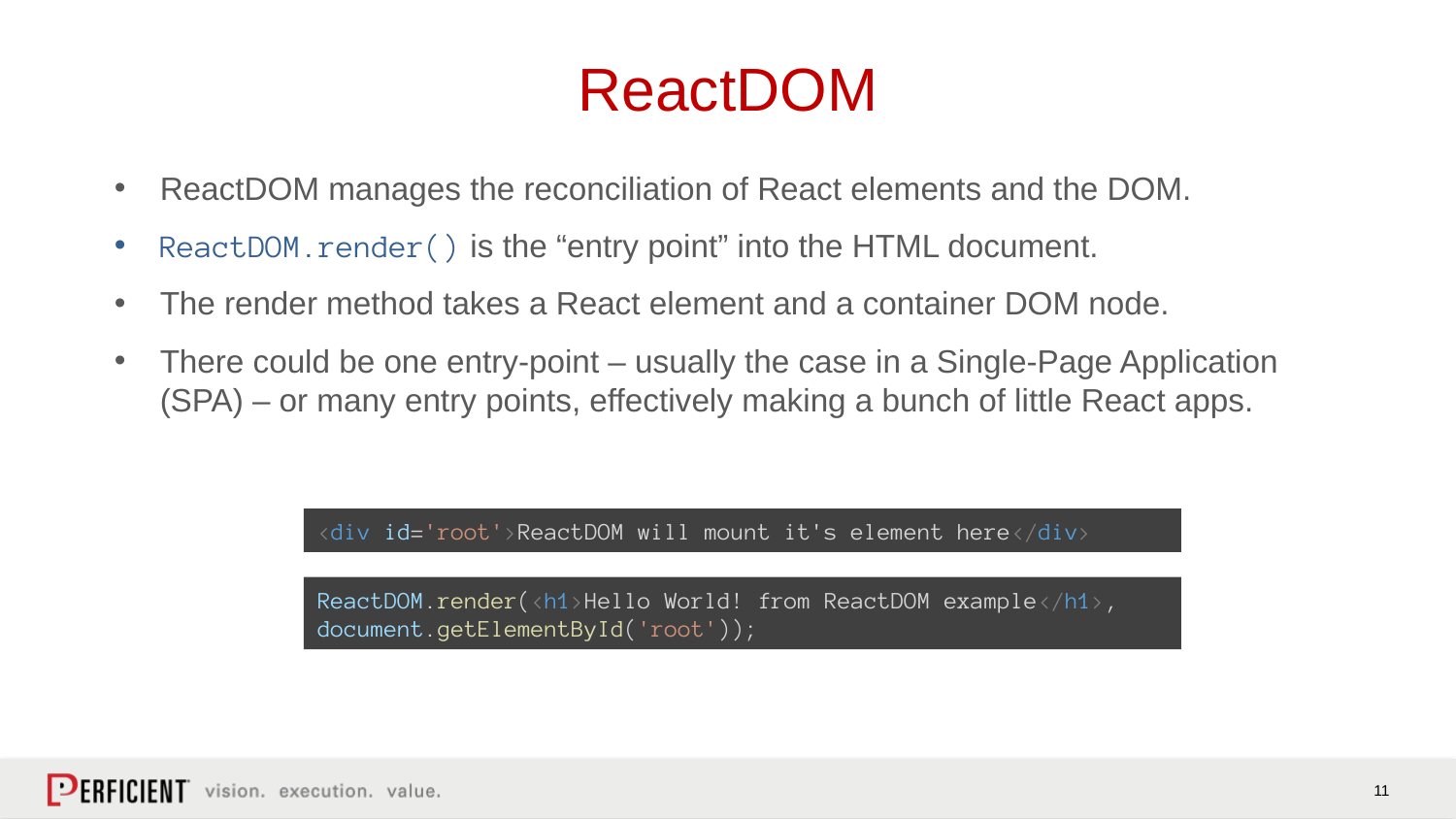

# ReactDOM
ReactDOM manages the reconciliation of React elements and the DOM.
ReactDOM.render() is the “entry point” into the HTML document.
The render method takes a React element and a container DOM node.
There could be one entry-point – usually the case in a Single-Page Application (SPA) – or many entry points, effectively making a bunch of little React apps.

<div id='root'>ReactDOM will mount it's element here</div>
ReactDOM.render(<h1>Hello World! from ReactDOM example</h1>, document.getElementById('root'));